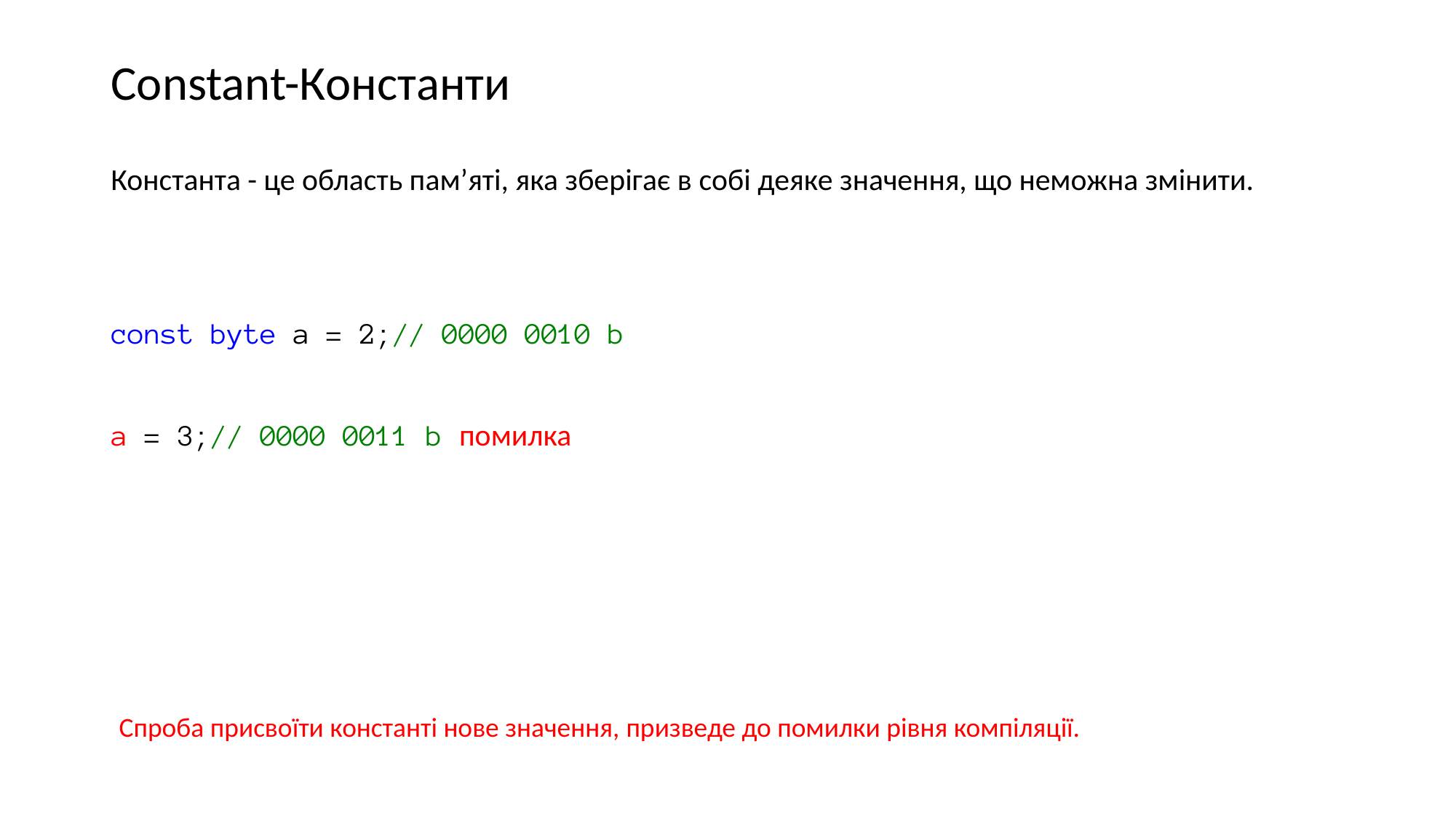

# Constant-Константи
Константа - це область пам’яті, яка зберігає в собі деяке значення, що неможна змінити.

const byte a = 2;// 0000 0010 b

a = 3;// 0000 0011 b помилка

Спроба присвоїти константі нове значення, призведе до помилки рівня компіляції.